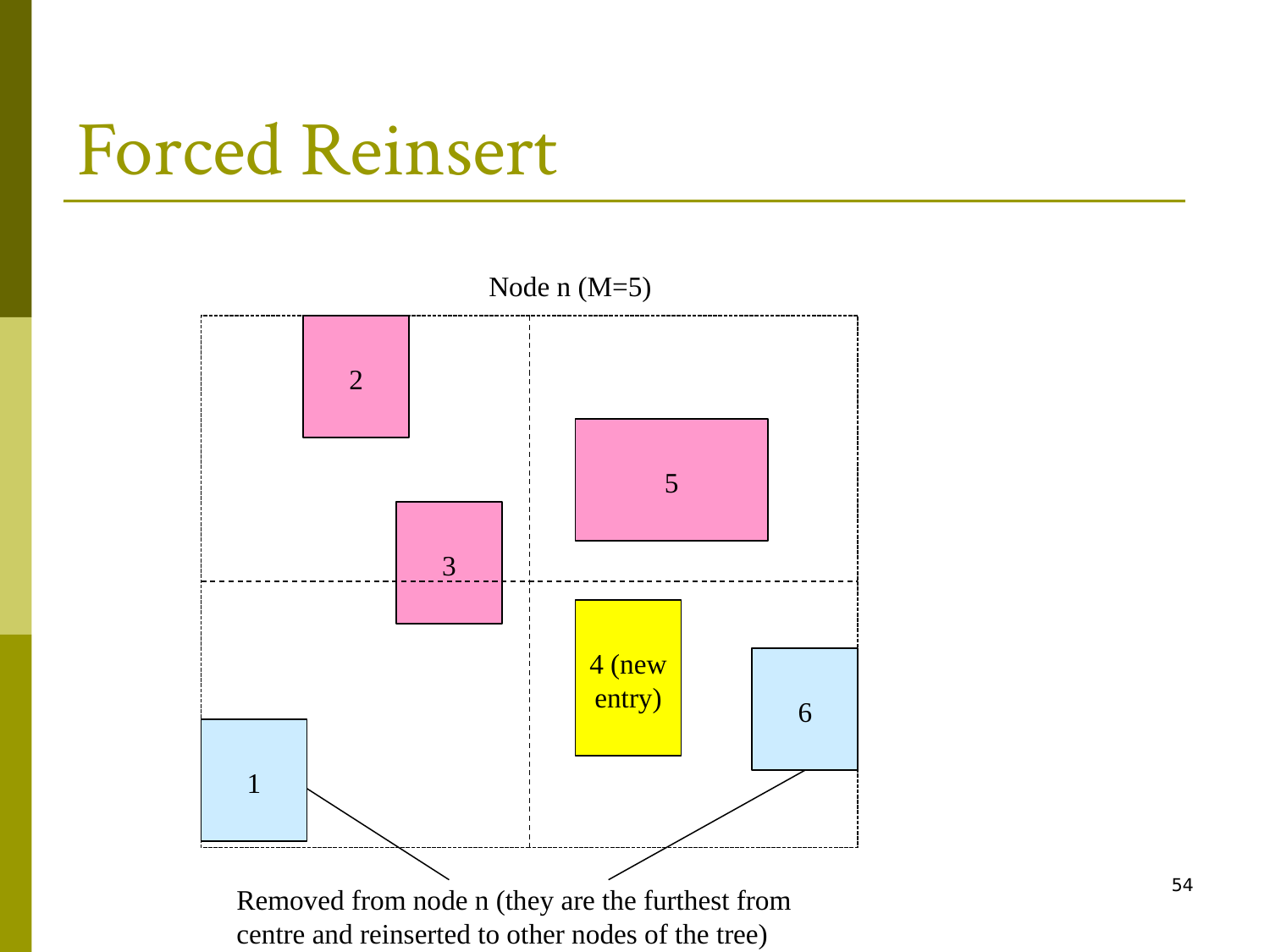

# Forced Reinsert
Node n (M=5)

2

5

3

4 (new entry)

6

1

54
Removed from node n (they are the furthest from centre and reinserted to other nodes of the tree)